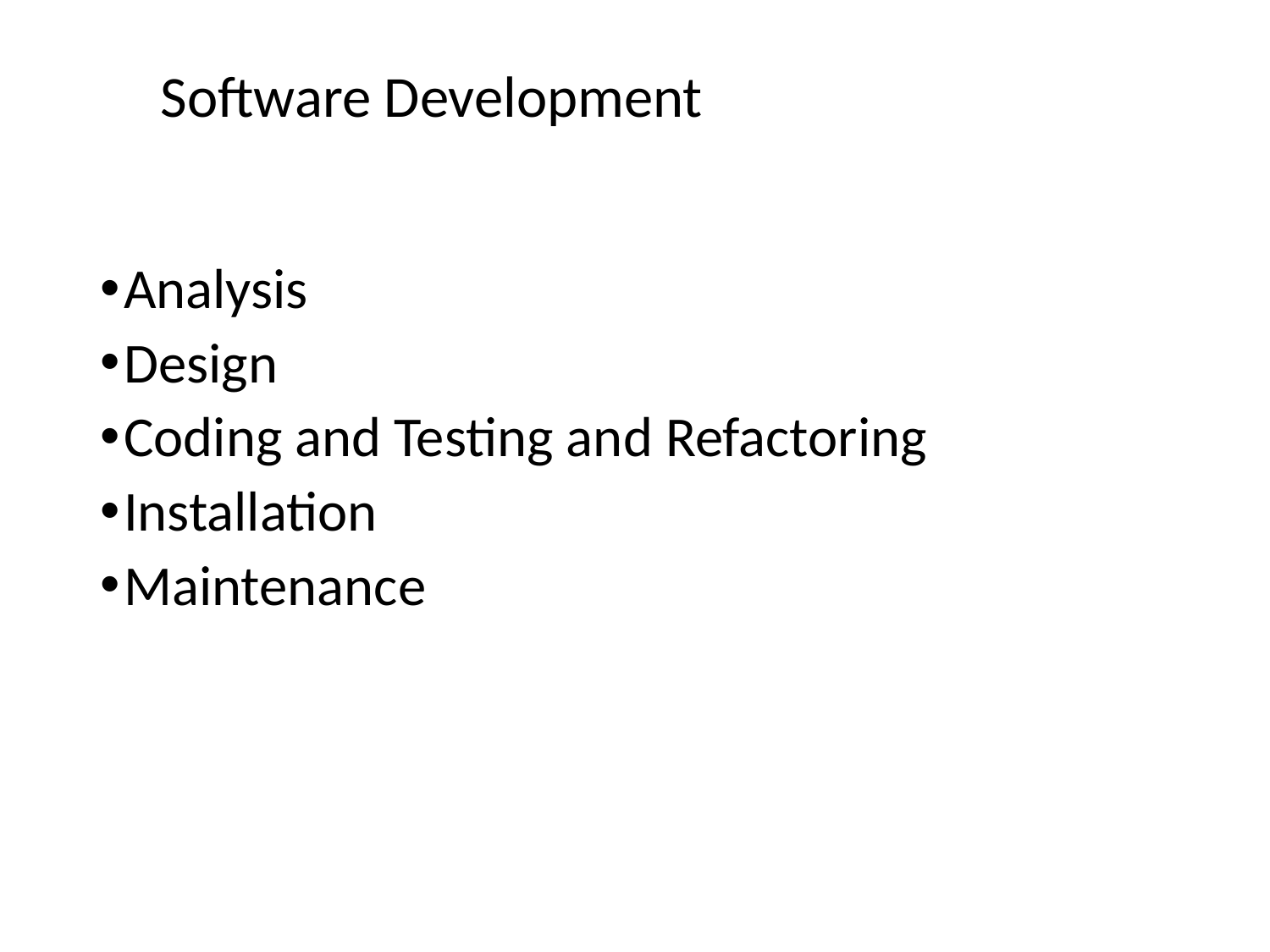

# Software Development
Analysis
Design
Coding and Testing and Refactoring
Installation
Maintenance